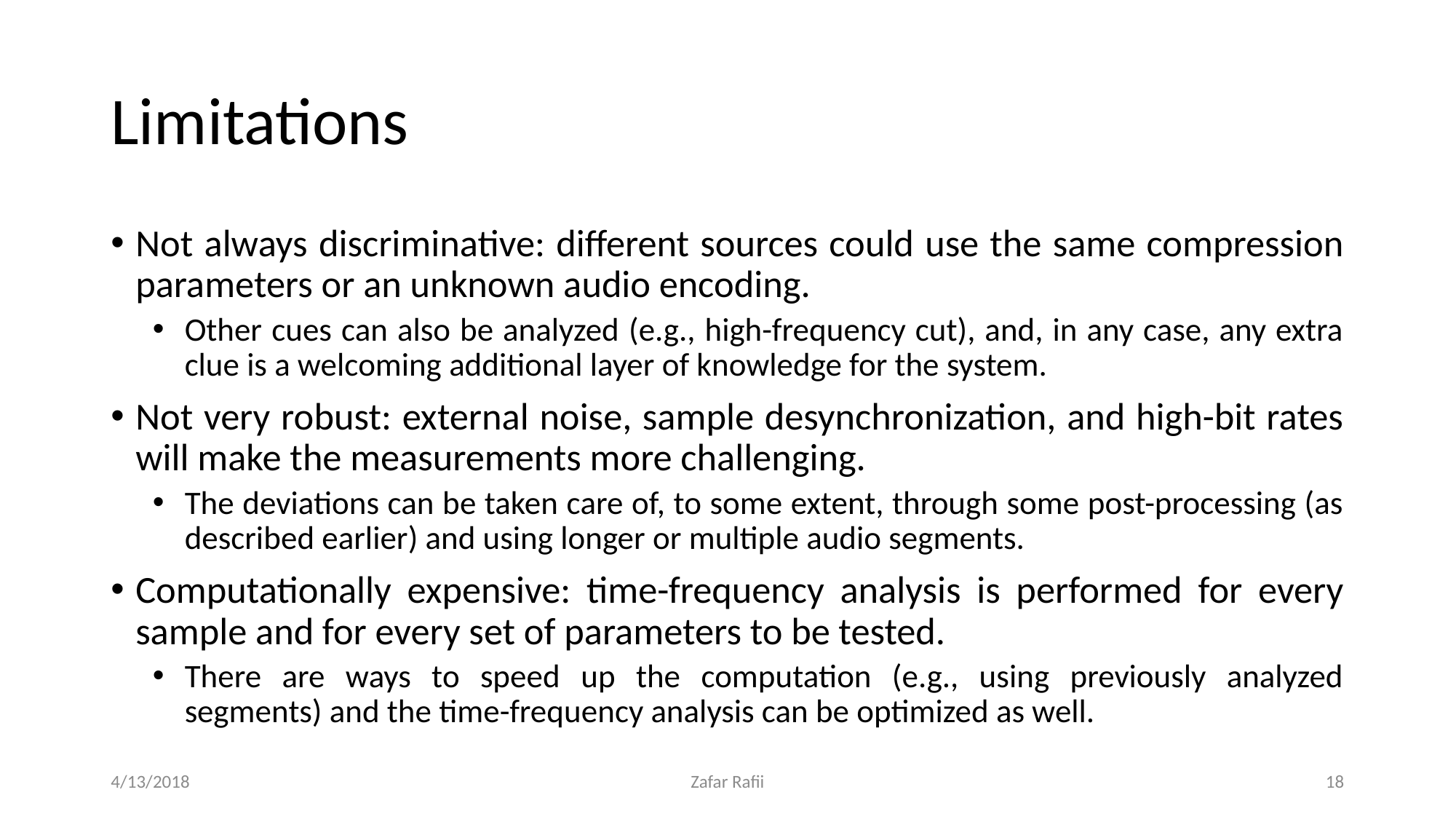

# Limitations
Not always discriminative: different sources could use the same compression parameters or an unknown audio encoding.
Other cues can also be analyzed (e.g., high-frequency cut), and, in any case, any extra clue is a welcoming additional layer of knowledge for the system.
Not very robust: external noise, sample desynchronization, and high-bit rates will make the measurements more challenging.
The deviations can be taken care of, to some extent, through some post-processing (as described earlier) and using longer or multiple audio segments.
Computationally expensive: time-frequency analysis is performed for every sample and for every set of parameters to be tested.
There are ways to speed up the computation (e.g., using previously analyzed segments) and the time-frequency analysis can be optimized as well.
4/13/2018
Zafar Rafii
18